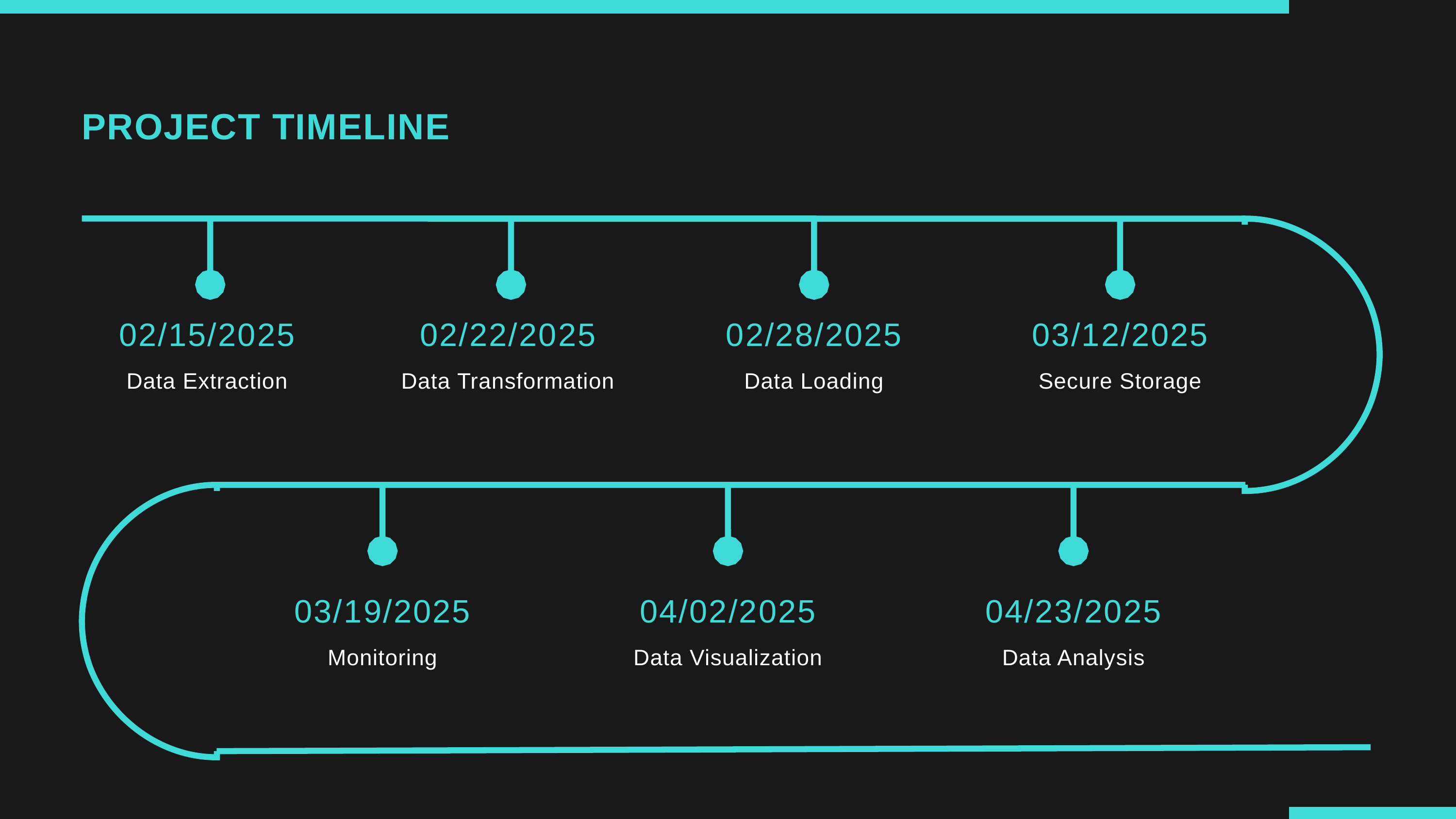

PROJECT TIMELINE

02/15/2025
Data Extraction
02/22/2025
Data Transformation
02/28/2025
Data Loading
03/12/2025
Secure Storage

03/19/2025
Monitoring
04/02/2025
Data Visualization
04/23/2025
Data Analysis